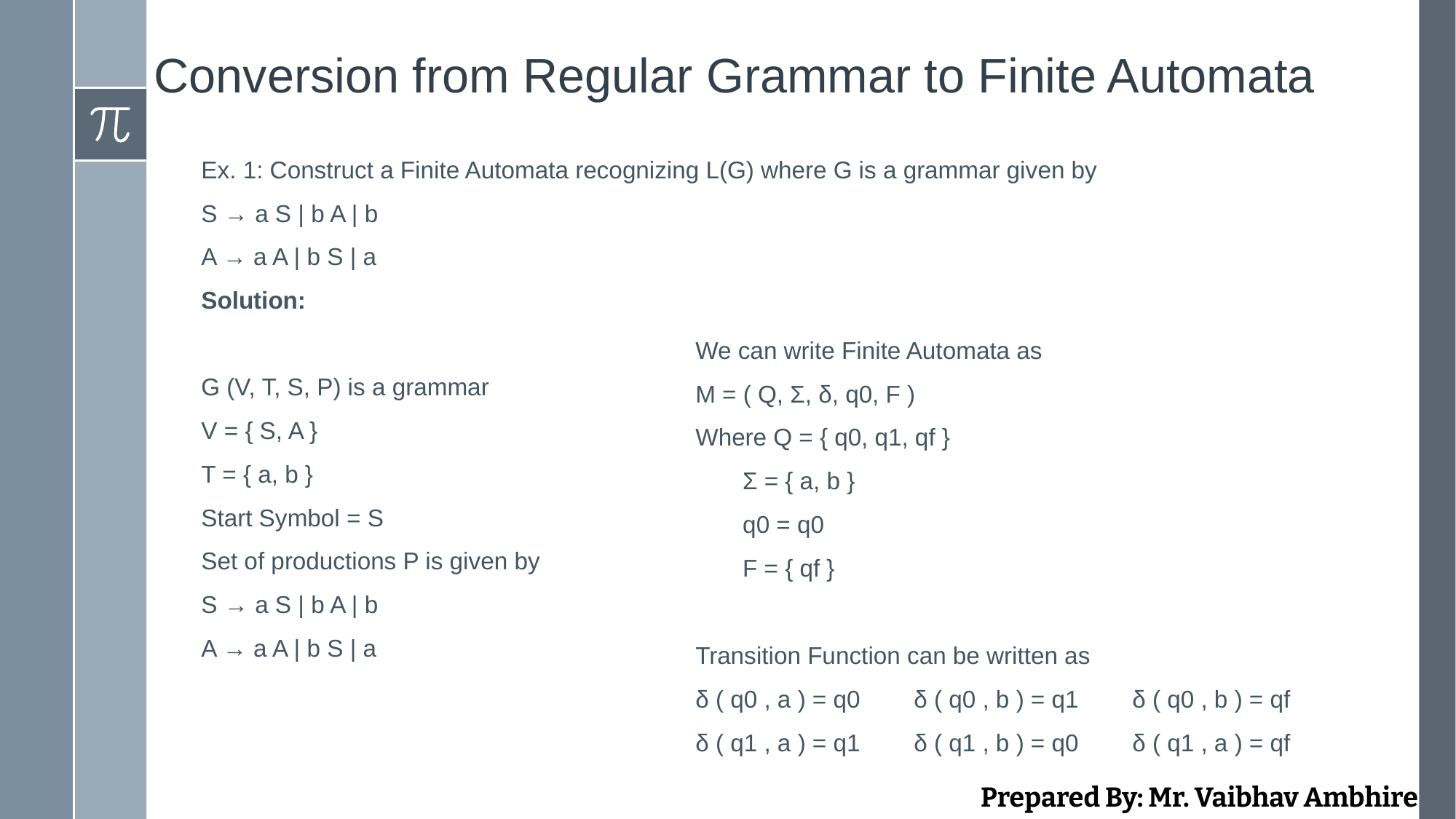

# Conversion from Regular Grammar to Finite Automata
Ex. 1: Construct a Finite Automata recognizing L(G) where G is a grammar given by
S → a S | b A | b
A → a A | b S | a
Solution:

G (V, T, S, P) is a grammar
V = { S, A }
T = { a, b }
Start Symbol = S
Set of productions P is given by
S → a S | b A | b
A → a A | b S | a

We can write Finite Automata as
M = ( Q, Σ, δ, q0, F )
Where Q = { q0, q1, qf }
       Σ = { a, b }
       q0 = q0
       F = { qf }

Transition Function can be written as
δ ( q0 , a ) = q0	δ ( q0 , b ) = q1	δ ( q0 , b ) = qf
δ ( q1 , a ) = q1	δ ( q1 , b ) = q0	δ ( q1 , a ) = qf